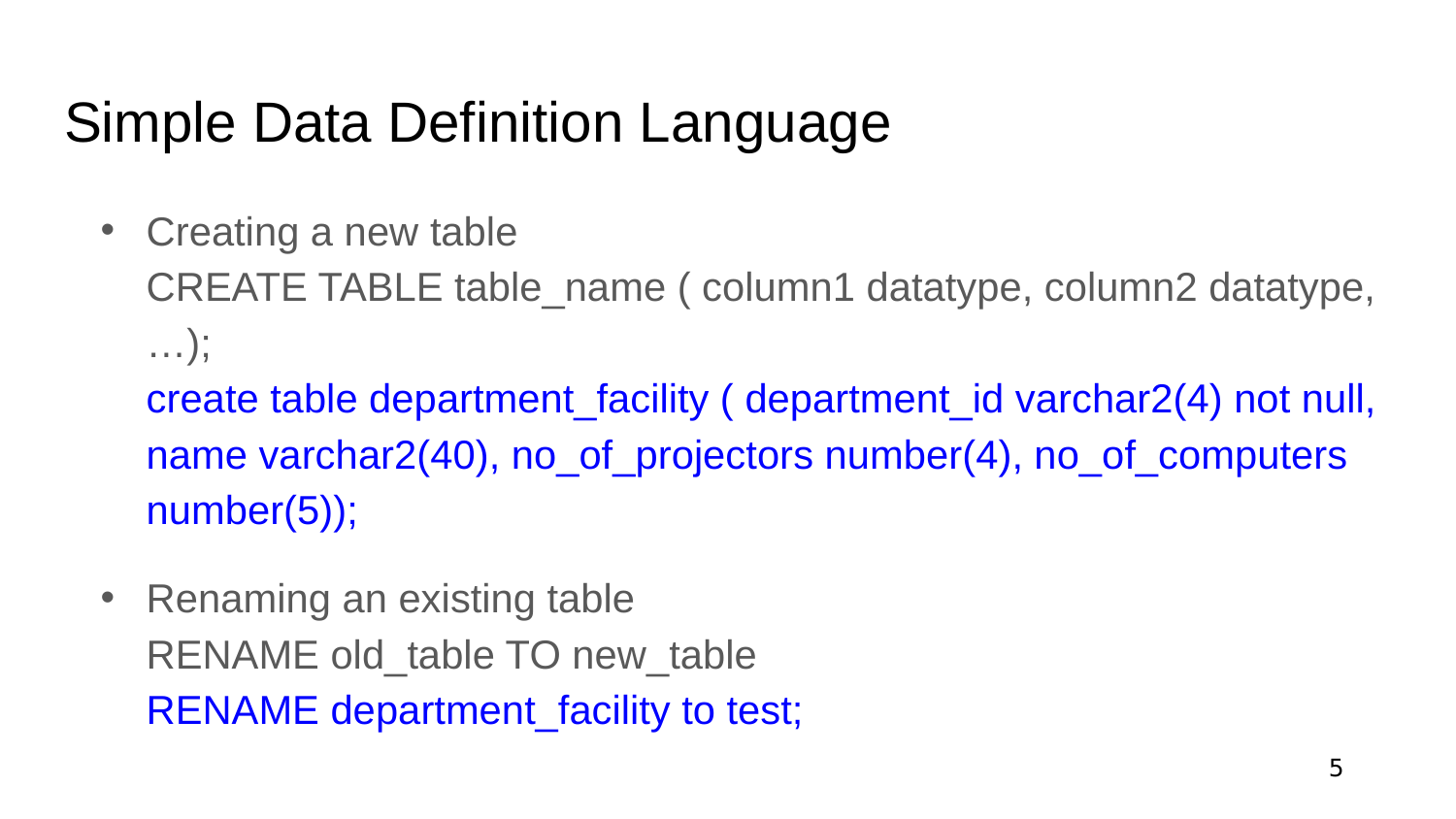

# Simple Data Definition Language
Creating a new table
CREATE TABLE table_name ( column1 datatype, column2 datatype, …);
create table department_facility ( department_id varchar2(4) not null, name varchar2(40), no_of_projectors number(4), no_of_computers number(5));
Renaming an existing table
RENAME old_table TO new_table
RENAME department_facility to test;
5